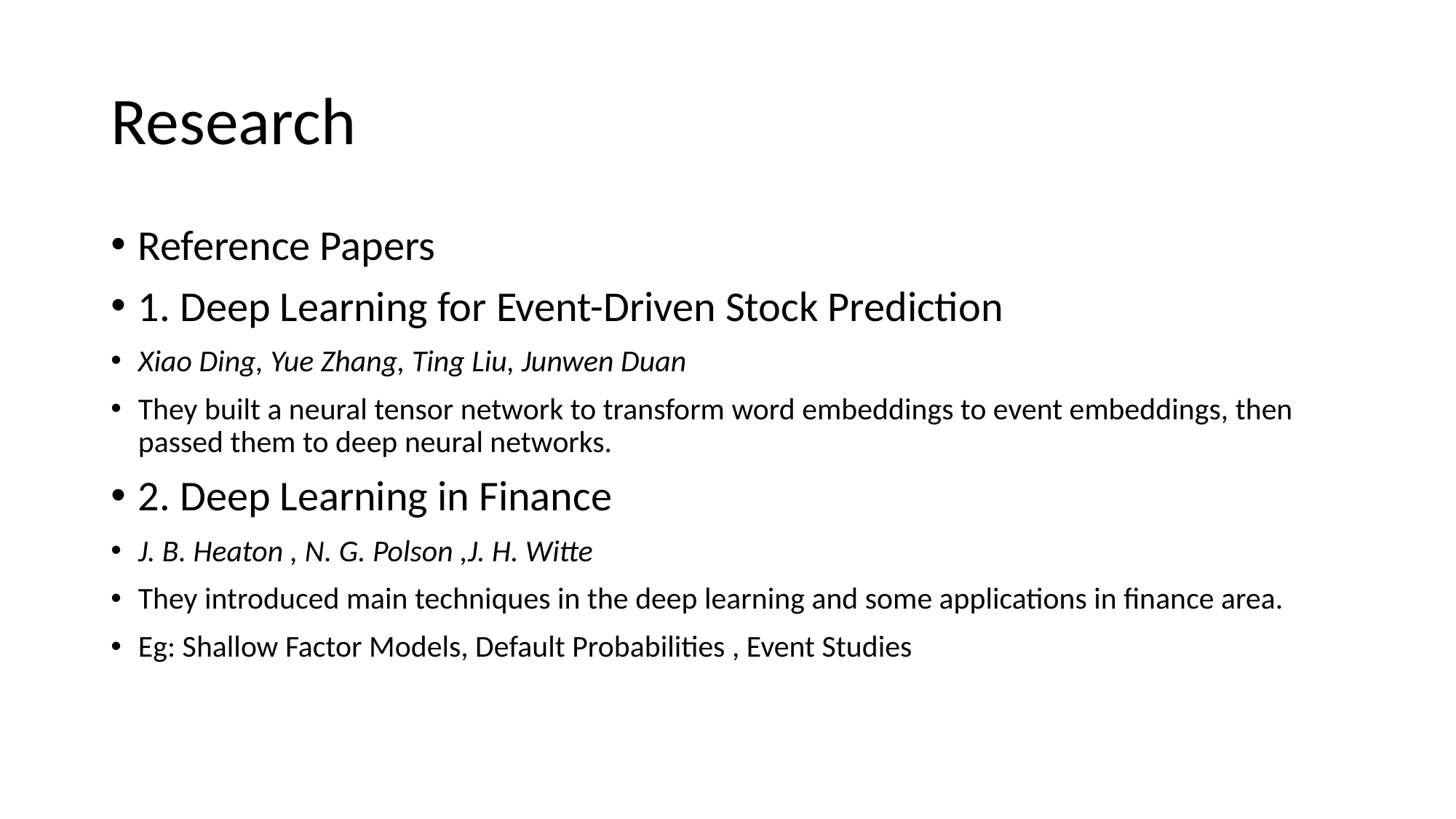

# Research
Reference Papers
1. Deep Learning for Event-Driven Stock Prediction
Xiao Ding, Yue Zhang, Ting Liu, Junwen Duan
They built a neural tensor network to transform word embeddings to event embeddings, then passed them to deep neural networks.
2. Deep Learning in Finance
J. B. Heaton , N. G. Polson ,J. H. Witte
They introduced main techniques in the deep learning and some applications in finance area.
Eg: Shallow Factor Models, Default Probabilities , Event Studies